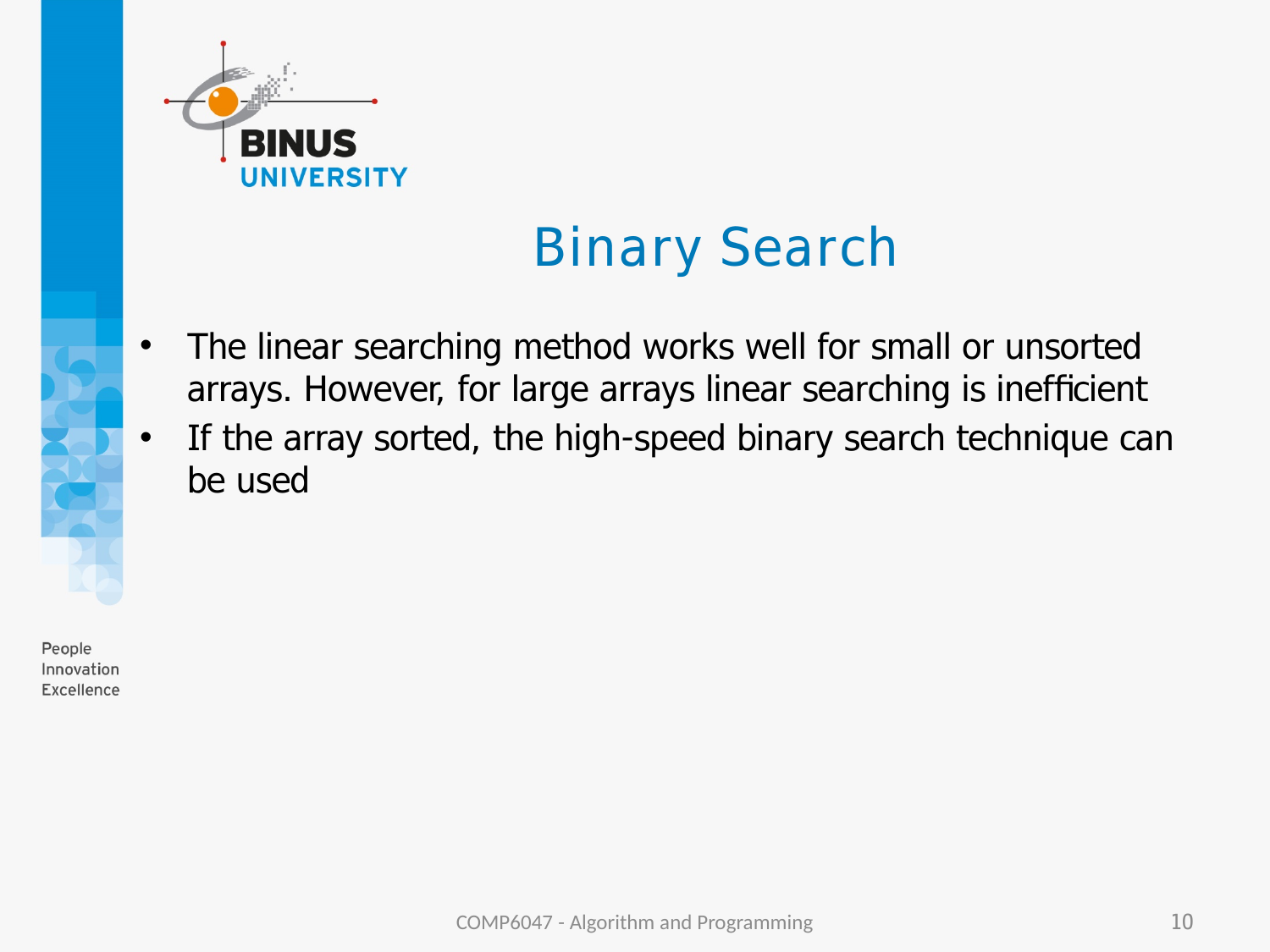

# Binary Search
The linear searching method works well for small or unsorted arrays. However, for large arrays linear searching is inefficient
If the array sorted, the high-speed binary search technique can be used
COMP6047 - Algorithm and Programming
10